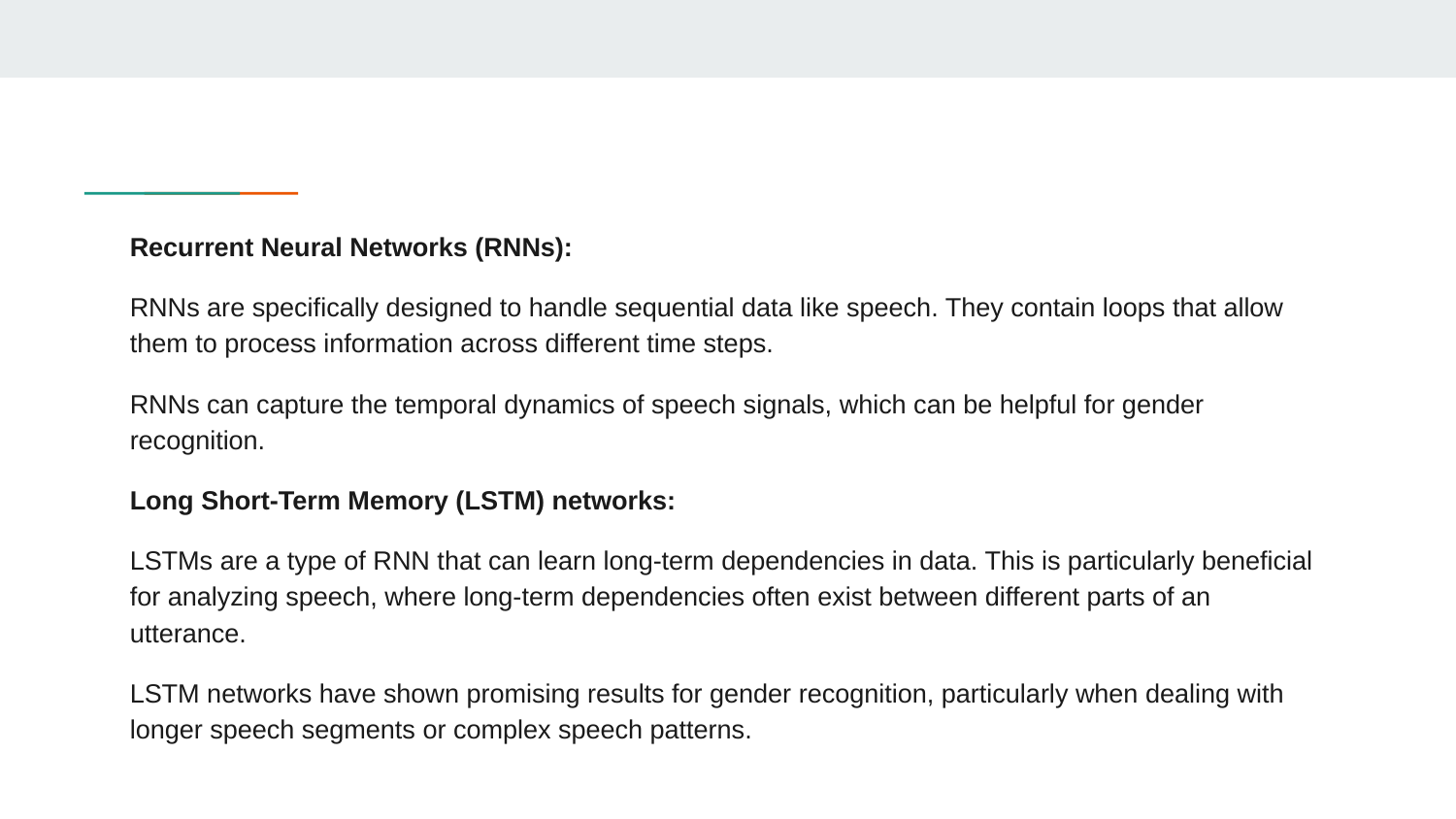

Recurrent Neural Networks (RNNs):
RNNs are specifically designed to handle sequential data like speech. They contain loops that allow them to process information across different time steps.
RNNs can capture the temporal dynamics of speech signals, which can be helpful for gender recognition.
Long Short-Term Memory (LSTM) networks:
LSTMs are a type of RNN that can learn long-term dependencies in data. This is particularly beneficial for analyzing speech, where long-term dependencies often exist between different parts of an utterance.
LSTM networks have shown promising results for gender recognition, particularly when dealing with longer speech segments or complex speech patterns.